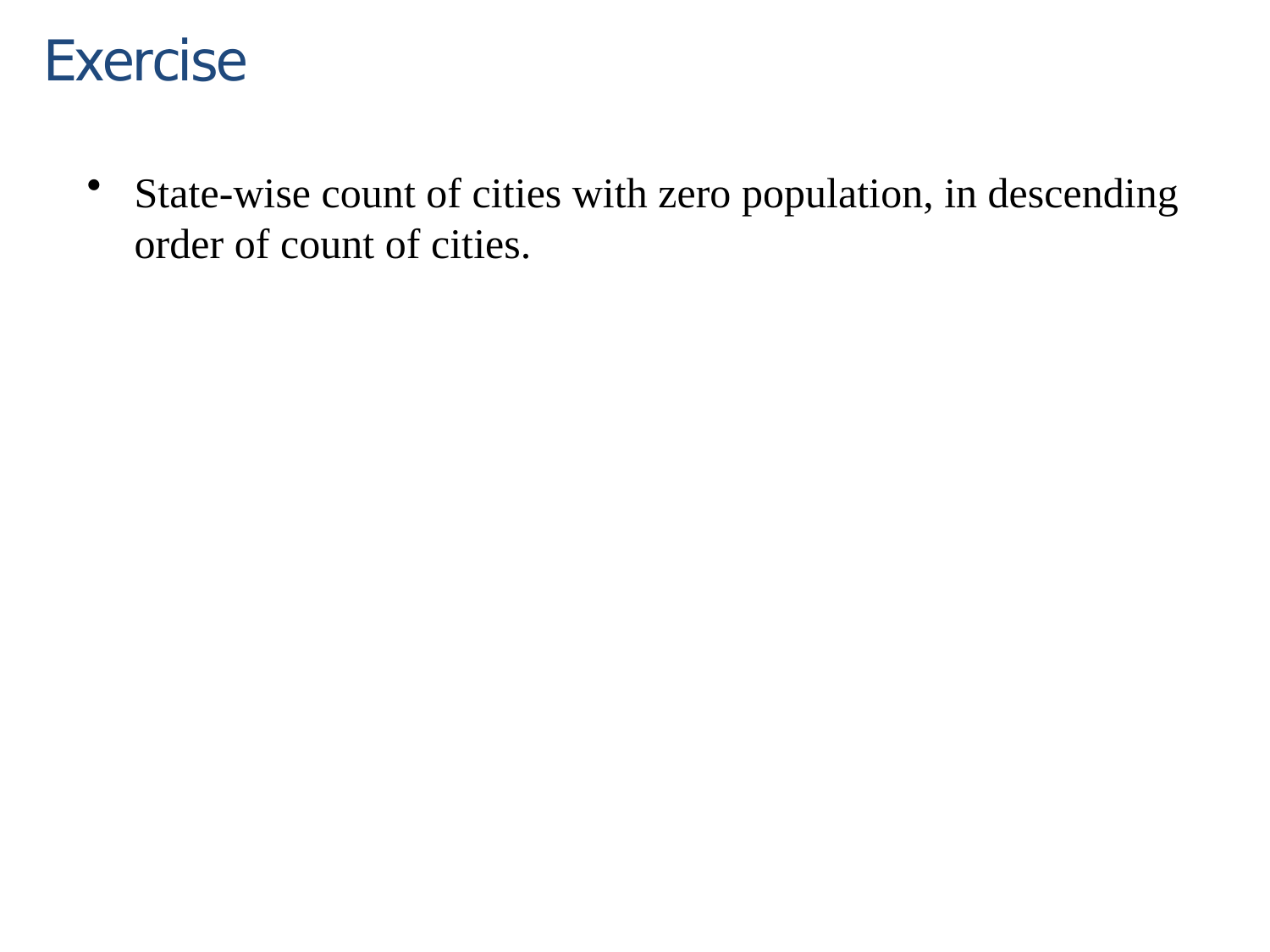

# Exercise
State-wise count of cities with zero population, in descending order of count of cities.